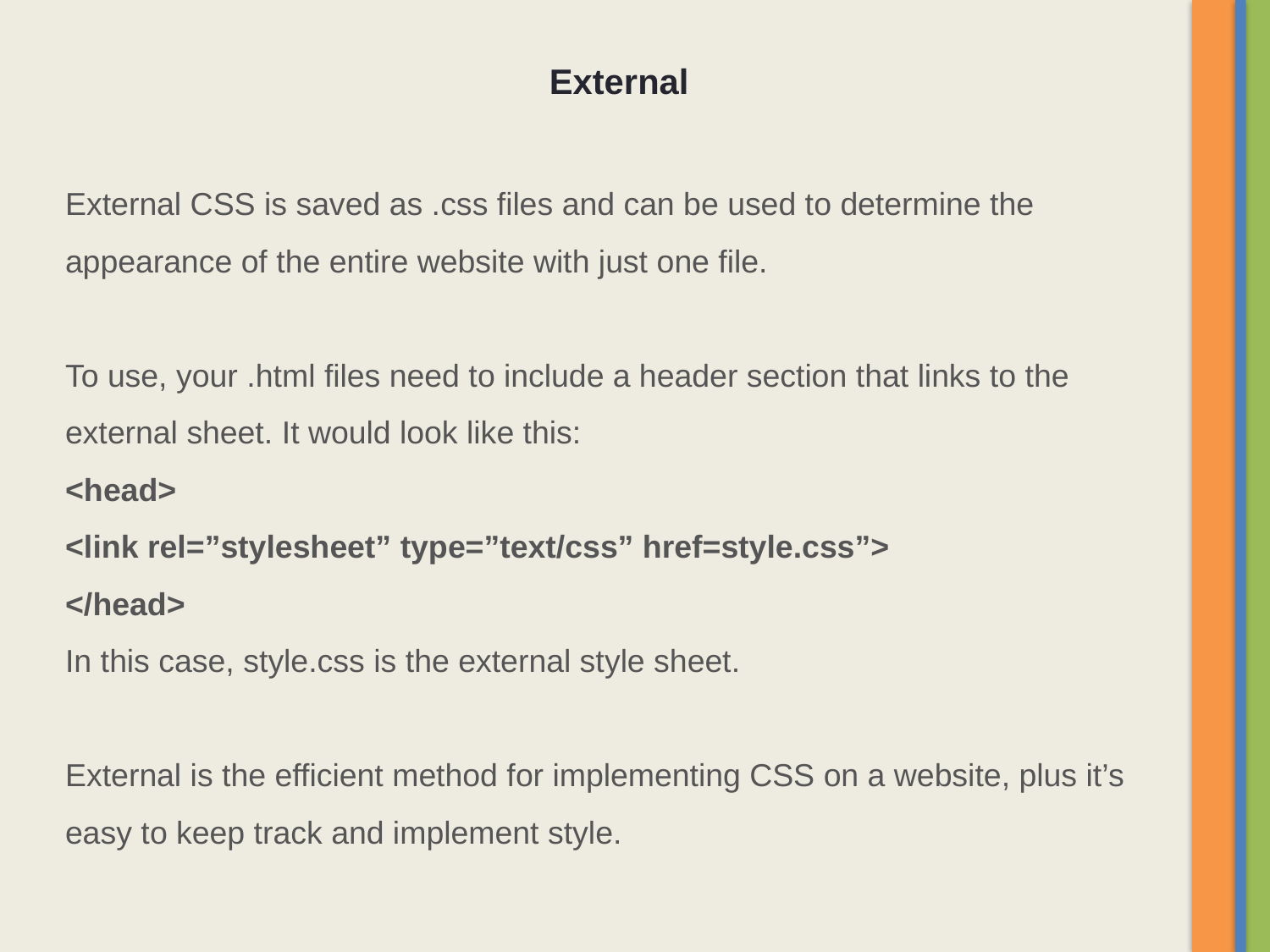

External

External CSS is saved as .css files and can be used to determine the appearance of the entire website with just one file.

To use, your .html files need to include a header section that links to the external sheet. It would look like this:
<head>
<link rel=”stylesheet” type=”text/css” href=style.css”>
</head>
In this case, style.css is the external style sheet.

External is the efficient method for implementing CSS on a website, plus it’s easy to keep track and implement style.